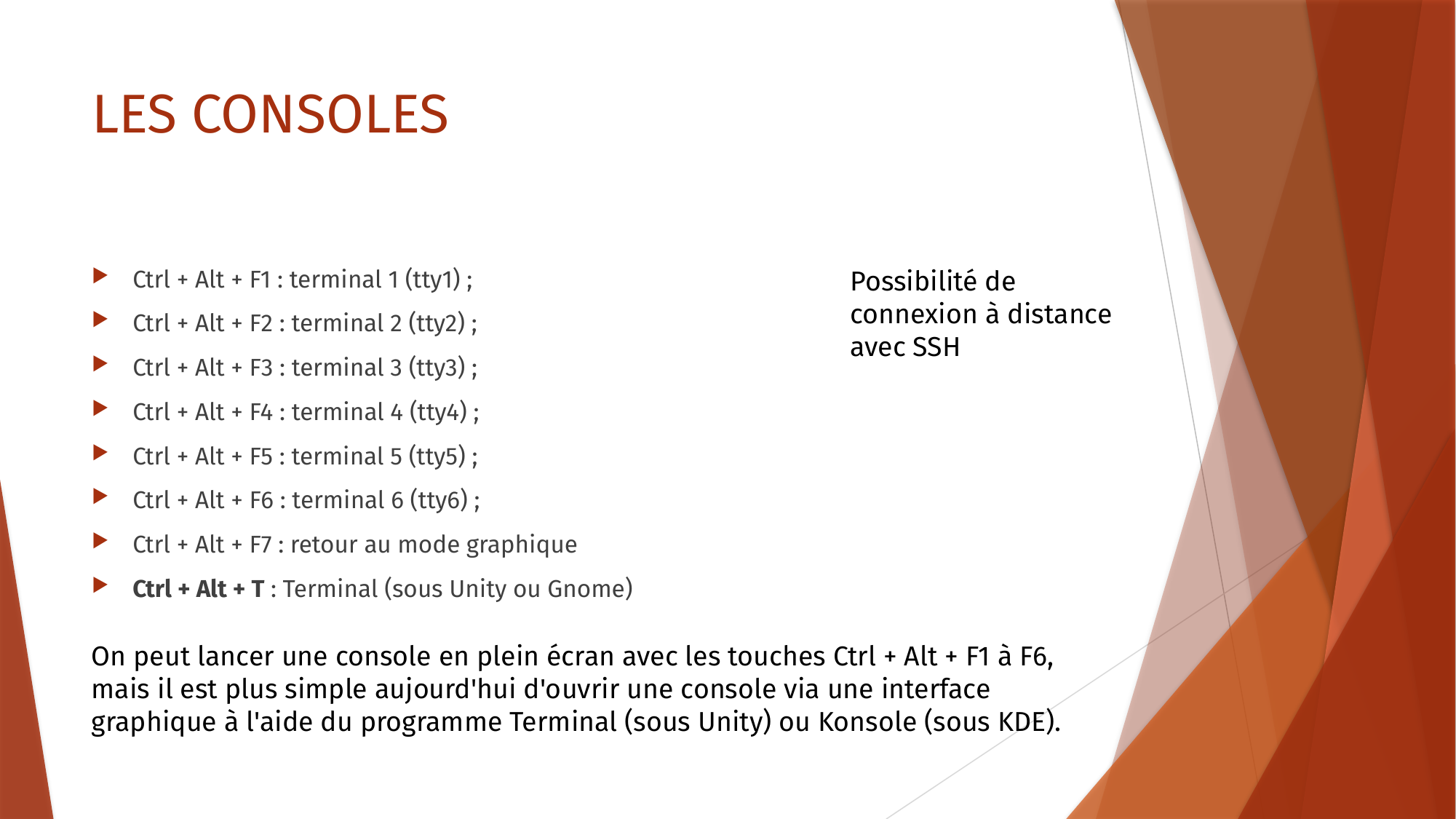

# LES CONSOLES
Ctrl + Alt + F1 : terminal 1 (tty1) ;
Ctrl + Alt + F2 : terminal 2 (tty2) ;
Ctrl + Alt + F3 : terminal 3 (tty3) ;
Ctrl + Alt + F4 : terminal 4 (tty4) ;
Ctrl + Alt + F5 : terminal 5 (tty5) ;
Ctrl + Alt + F6 : terminal 6 (tty6) ;
Ctrl + Alt + F7 : retour au mode graphique
Ctrl + Alt + T : Terminal (sous Unity ou Gnome)
Possibilité de connexion à distance avec SSH
On peut lancer une console en plein écran avec les touches Ctrl + Alt + F1 à F6, mais il est plus simple aujourd'hui d'ouvrir une console via une interface graphique à l'aide du programme Terminal (sous Unity) ou Konsole (sous KDE).